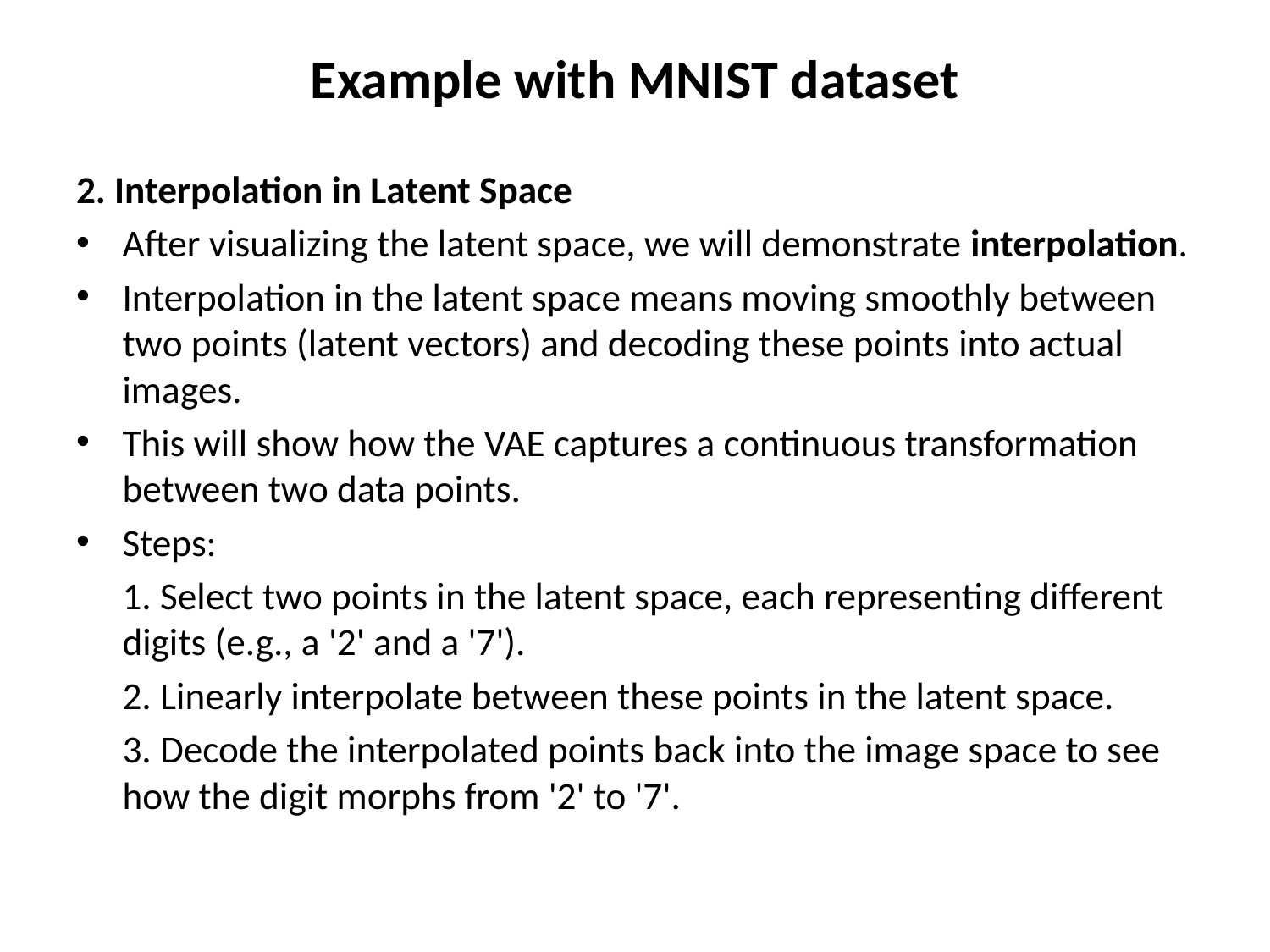

# Example with MNIST dataset
2. Interpolation in Latent Space
After visualizing the latent space, we will demonstrate interpolation.
Interpolation in the latent space means moving smoothly between two points (latent vectors) and decoding these points into actual images.
This will show how the VAE captures a continuous transformation between two data points.
Steps:
	1. Select two points in the latent space, each representing different digits (e.g., a '2' and a '7').
	2. Linearly interpolate between these points in the latent space.
	3. Decode the interpolated points back into the image space to see how the digit morphs from '2' to '7'.